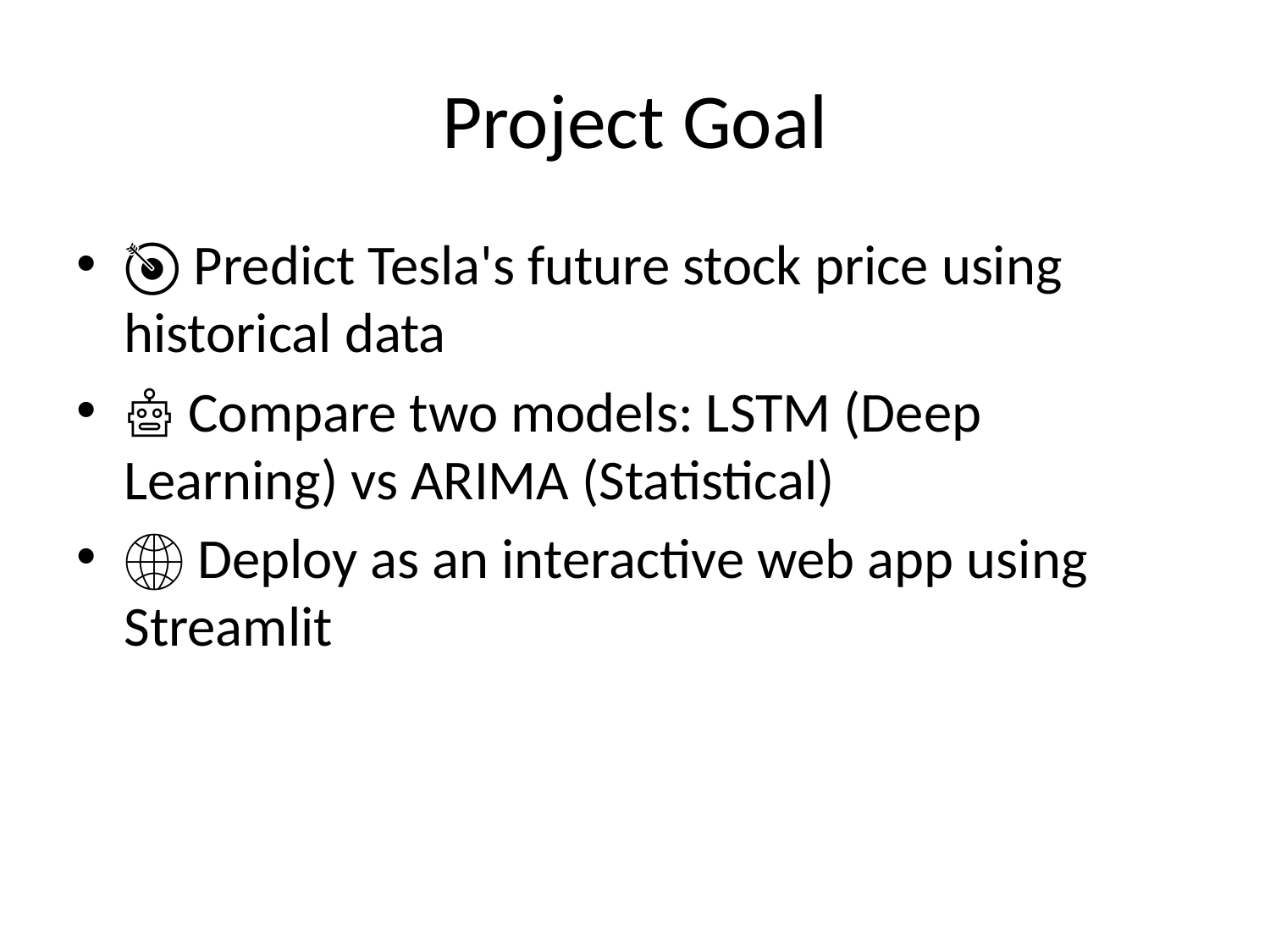

# Project Goal
🎯 Predict Tesla's future stock price using historical data
🤖 Compare two models: LSTM (Deep Learning) vs ARIMA (Statistical)
🌐 Deploy as an interactive web app using Streamlit